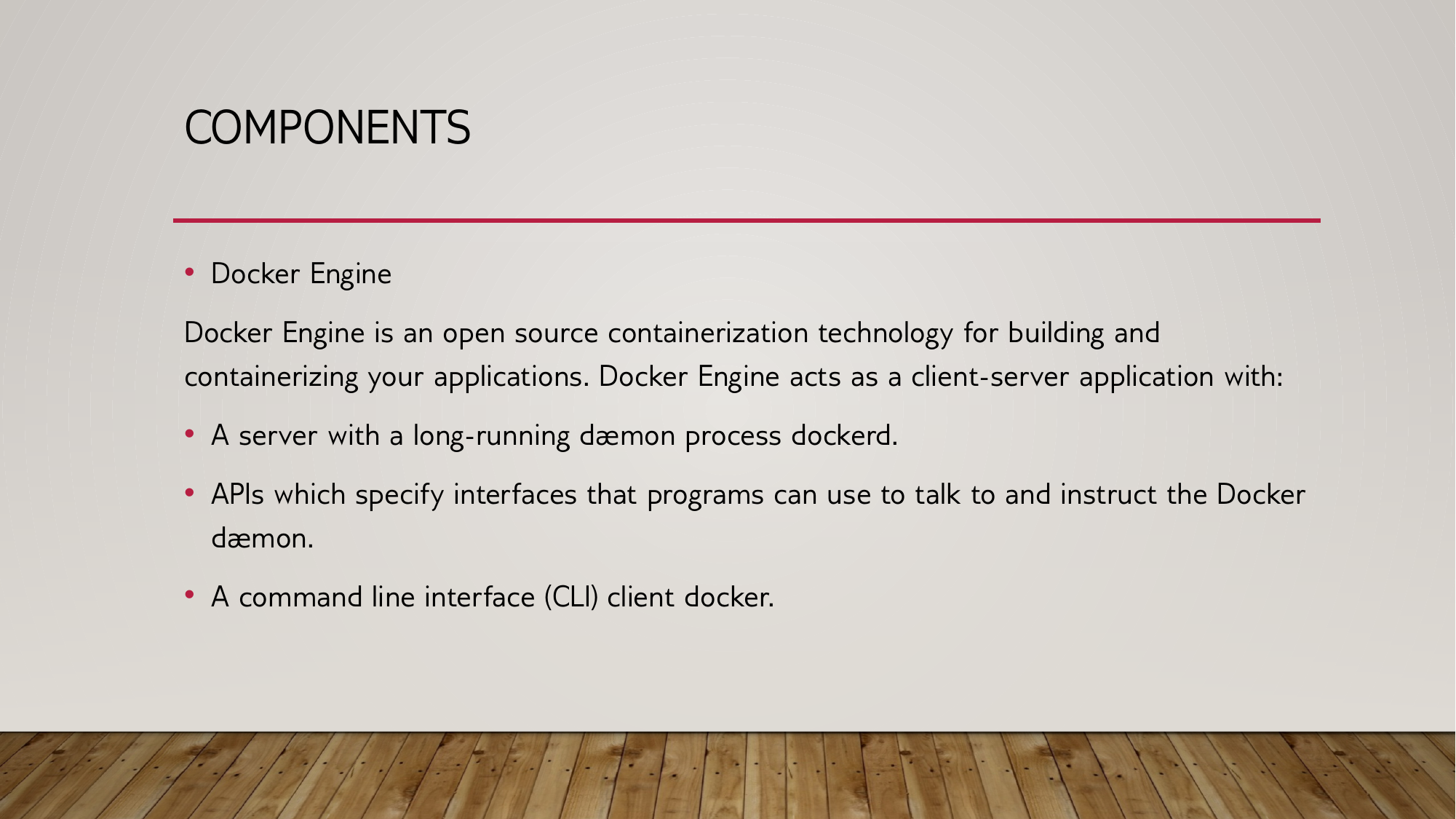

# Components
Docker Engine
Docker Engine is an open source containerization technology for building and containerizing your applications. Docker Engine acts as a client-server application with:
A server with a long-running daemon process dockerd.
APIs which specify interfaces that programs can use to talk to and instruct the Docker daemon.
A command line interface (CLI) client docker.